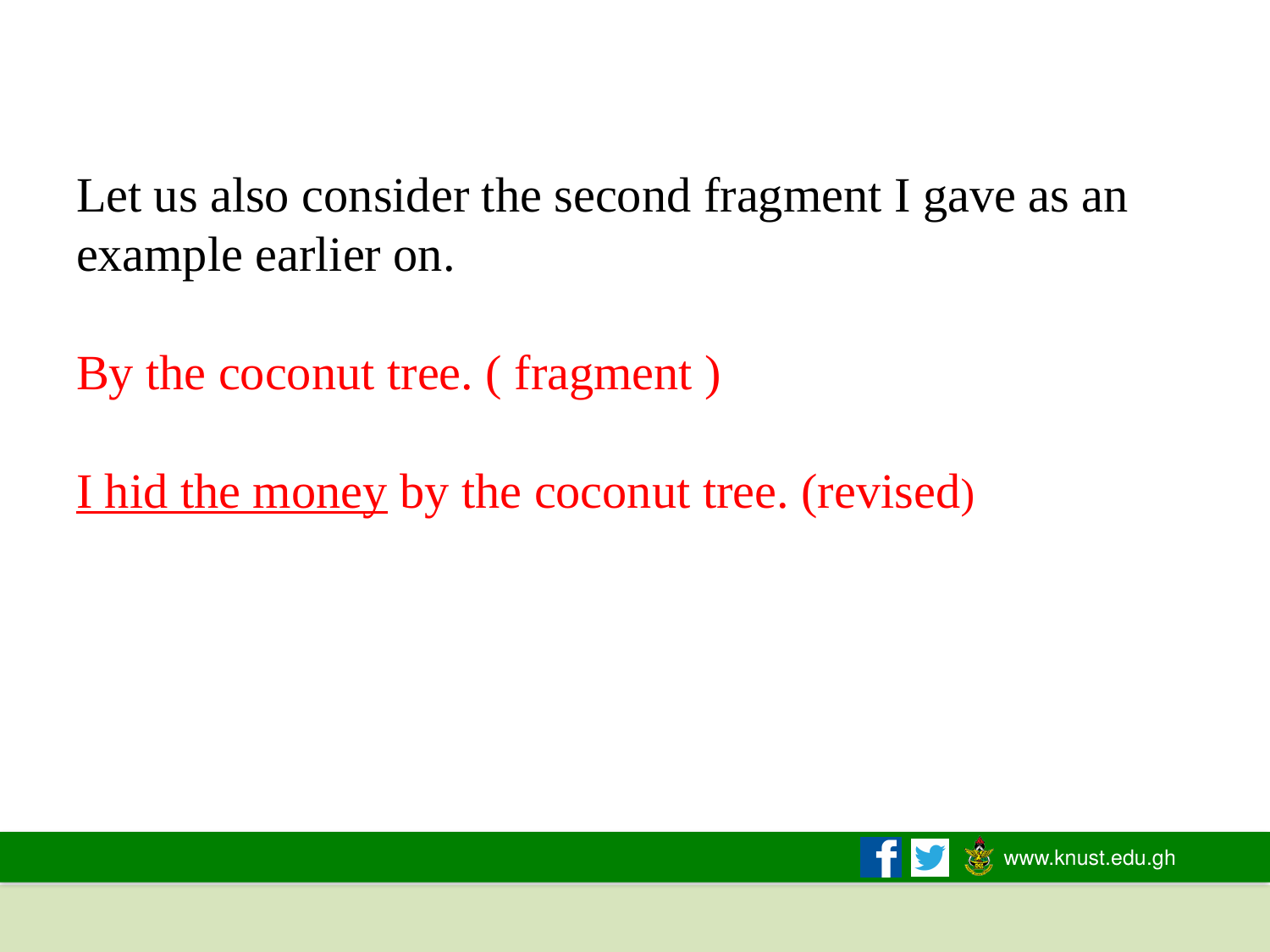

# Let us also consider the second fragment I gave as an example earlier on. By the coconut tree. ( fragment ) I hid the money by the coconut tree. (revised)